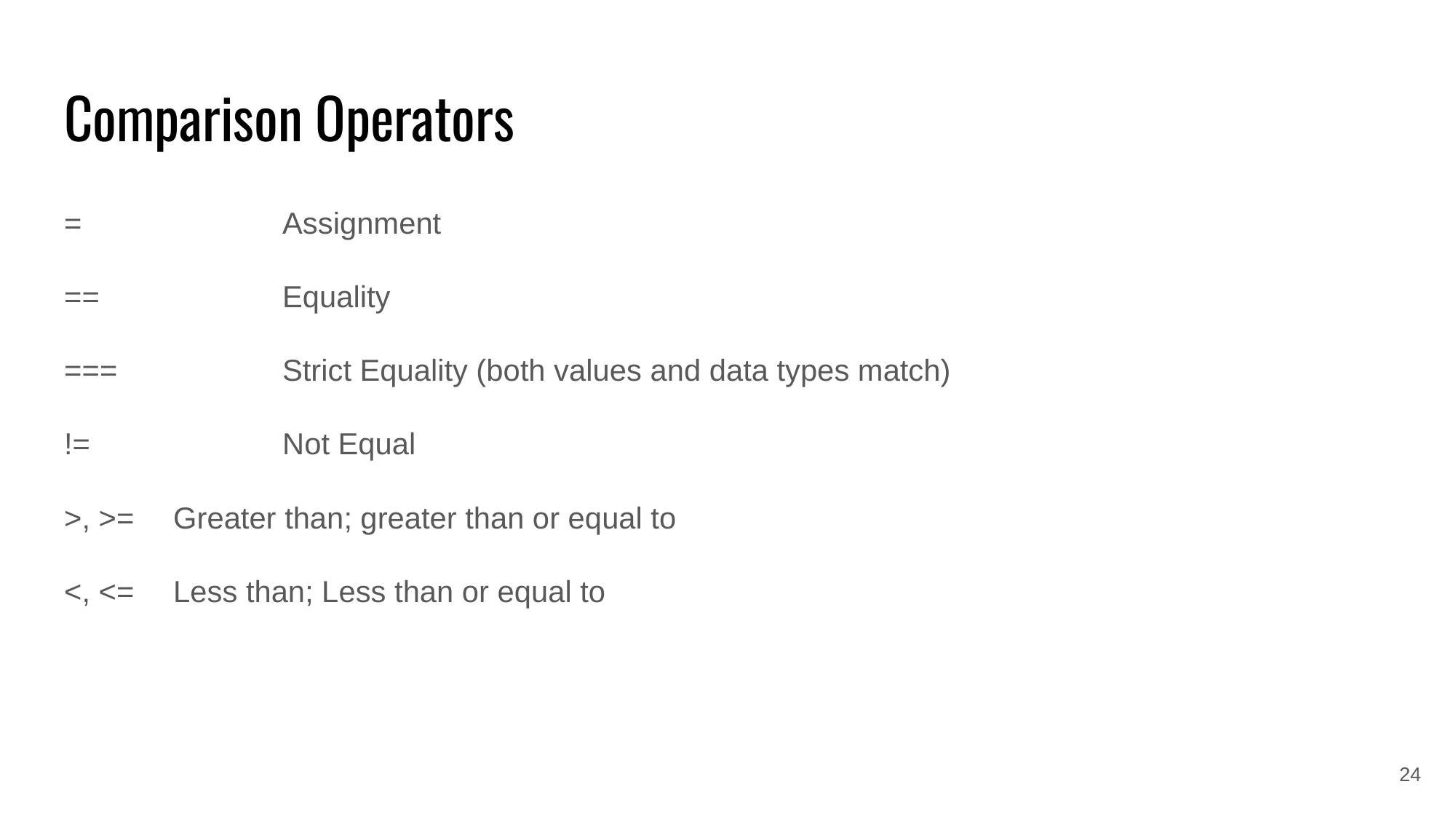

# Comparison Operators
=		Assignment
==		Equality
===		Strict Equality (both values and data types match)
!=		Not Equal
>, >=	Greater than; greater than or equal to
<, <=	Less than; Less than or equal to
24